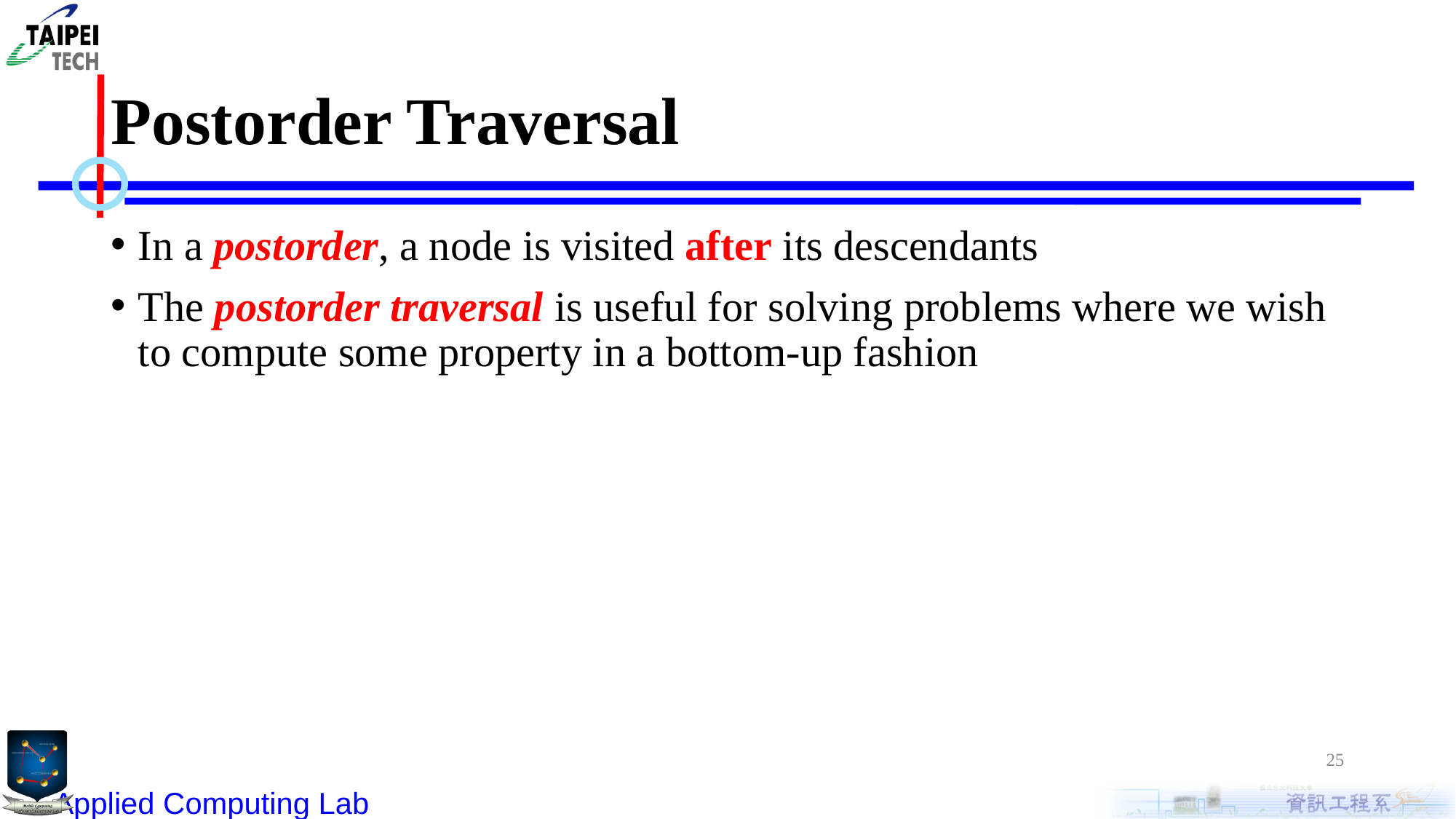

# Postorder Traversal
In a postorder, a node is visited after its descendants
The postorder traversal is useful for solving problems where we wish to compute some property in a bottom-up fashion
25